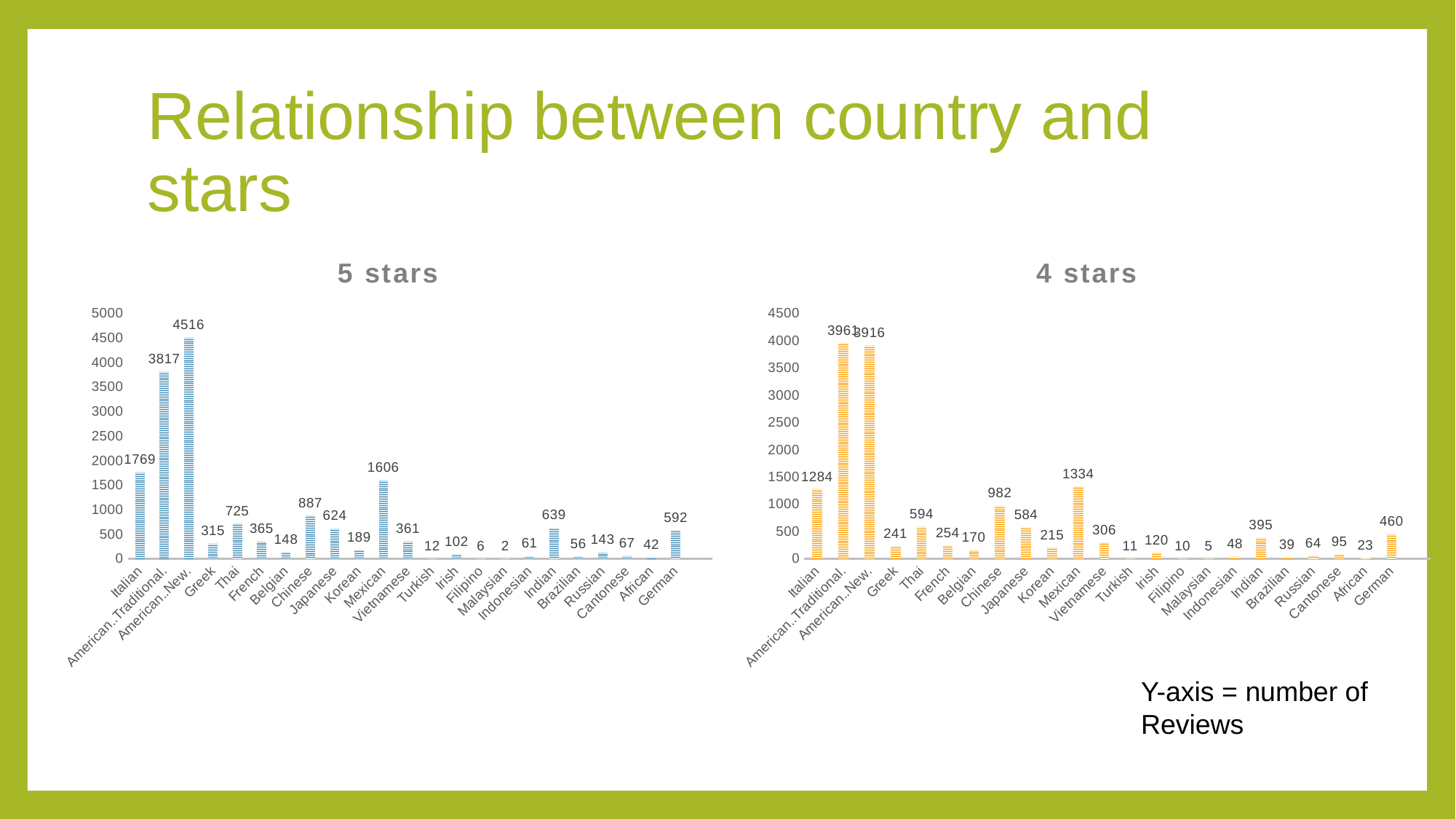

# Relationship between country and stars

### Chart:

| Category | 5 stars |
|---|---|
| Italian | 1769.0 |
| American..Traditional. | 3817.0 |
| American..New. | 4516.0 |
| Greek | 315.0 |
| Thai | 725.0 |
| French | 365.0 |
| Belgian | 148.0 |
| Chinese | 887.0 |
| Japanese | 624.0 |
| Korean | 189.0 |
| Mexican | 1606.0 |
| Vietnamese | 361.0 |
| Turkish | 12.0 |
| Irish | 102.0 |
| Filipino | 6.0 |
| Malaysian | 2.0 |
| Indonesian | 61.0 |
| Indian | 639.0 |
| Brazilian | 56.0 |
| Russian | 143.0 |
| Cantonese | 67.0 |
| African | 42.0 |
| German | 592.0 |

### Chart:

| Category | 4 stars |
|---|---|
| Italian | 1284.0 |
| American..Traditional. | 3961.0 |
| American..New. | 3916.0 |
| Greek | 241.0 |
| Thai | 594.0 |
| French | 254.0 |
| Belgian | 170.0 |
| Chinese | 982.0 |
| Japanese | 584.0 |
| Korean | 215.0 |
| Mexican | 1334.0 |
| Vietnamese | 306.0 |
| Turkish | 11.0 |
| Irish | 120.0 |
| Filipino | 10.0 |
| Malaysian | 5.0 |
| Indonesian | 48.0 |
| Indian | 395.0 |
| Brazilian | 39.0 |
| Russian | 64.0 |
| Cantonese | 95.0 |
| African | 23.0 |
| German | 460.0 |
Y-axis = number of Reviews